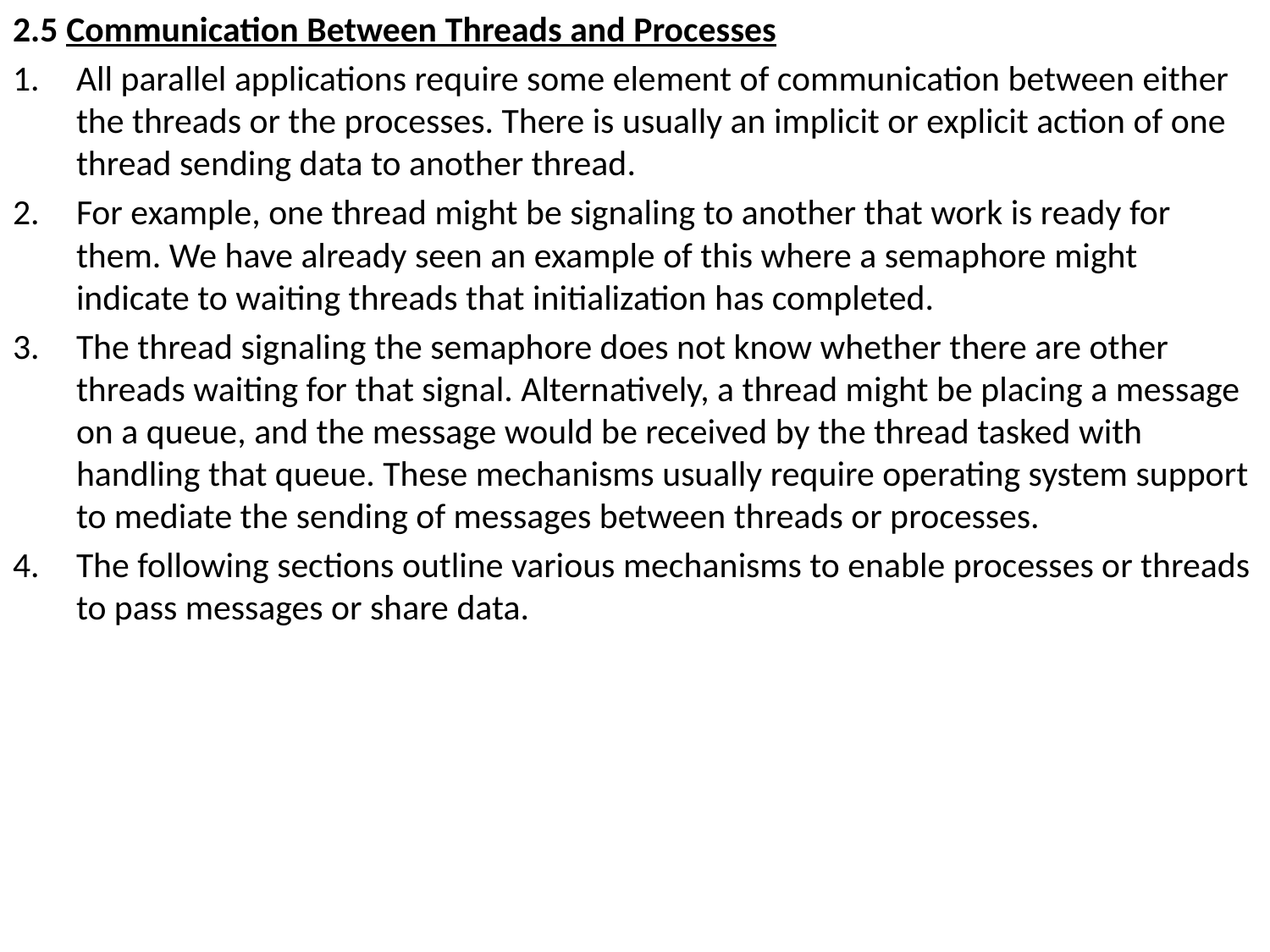

2.5 Communication Between Threads and Processes
All parallel applications require some element of communication between either the threads or the processes. There is usually an implicit or explicit action of one thread sending data to another thread.
For example, one thread might be signaling to another that work is ready for them. We have already seen an example of this where a semaphore might indicate to waiting threads that initialization has completed.
The thread signaling the semaphore does not know whether there are other threads waiting for that signal. Alternatively, a thread might be placing a message on a queue, and the message would be received by the thread tasked with handling that queue. These mechanisms usually require operating system support to mediate the sending of messages between threads or processes.
The following sections outline various mechanisms to enable processes or threads to pass messages or share data.